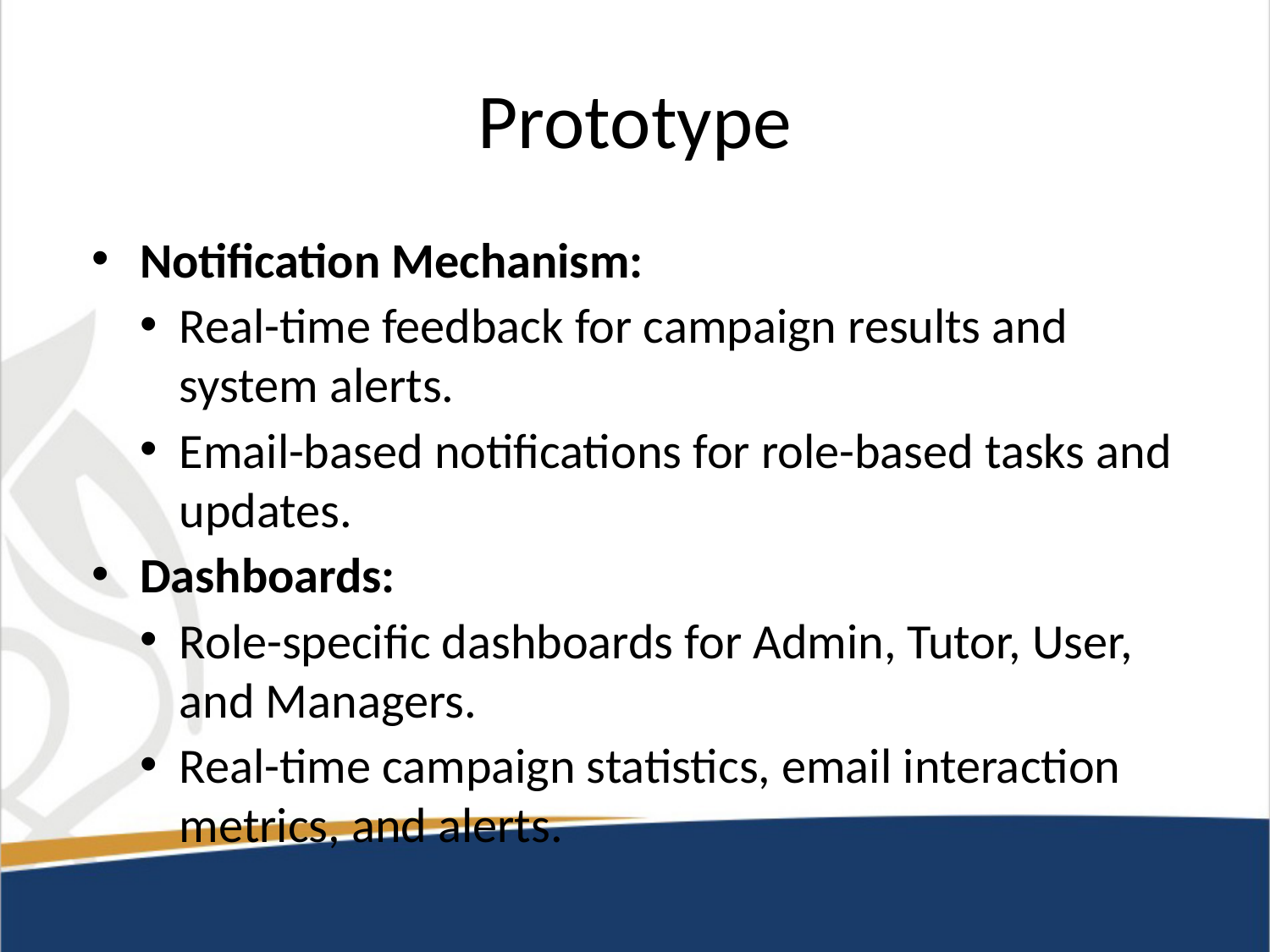

# Prototype
Notification Mechanism:
Real-time feedback for campaign results and system alerts.
Email-based notifications for role-based tasks and updates.
Dashboards:
Role-specific dashboards for Admin, Tutor, User, and Managers.
Real-time campaign statistics, email interaction metrics, and alerts.